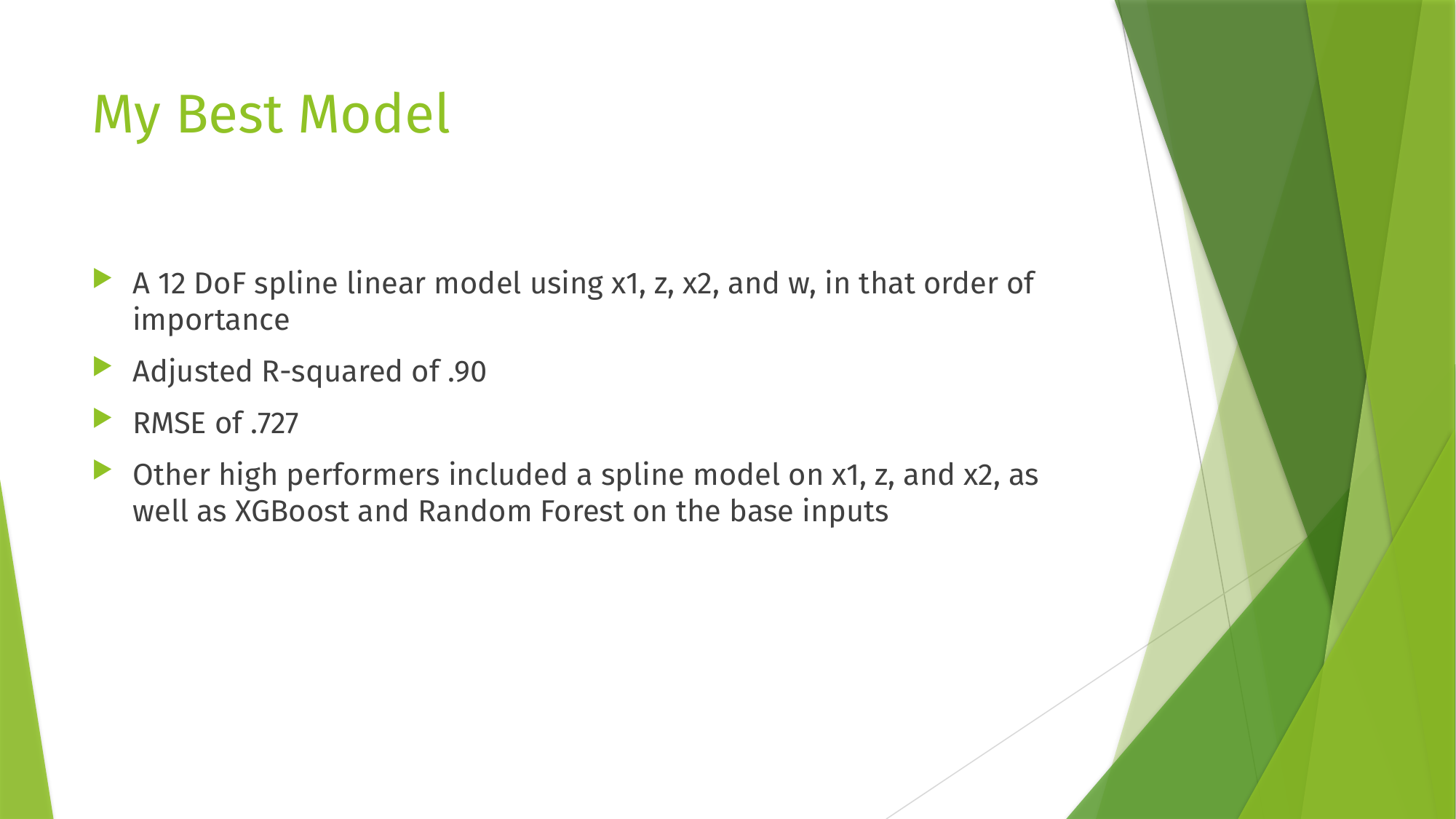

# My Best Model
A 12 DoF spline linear model using x1, z, x2, and w, in that order of importance
Adjusted R-squared of .90
RMSE of .727
Other high performers included a spline model on x1, z, and x2, as well as XGBoost and Random Forest on the base inputs